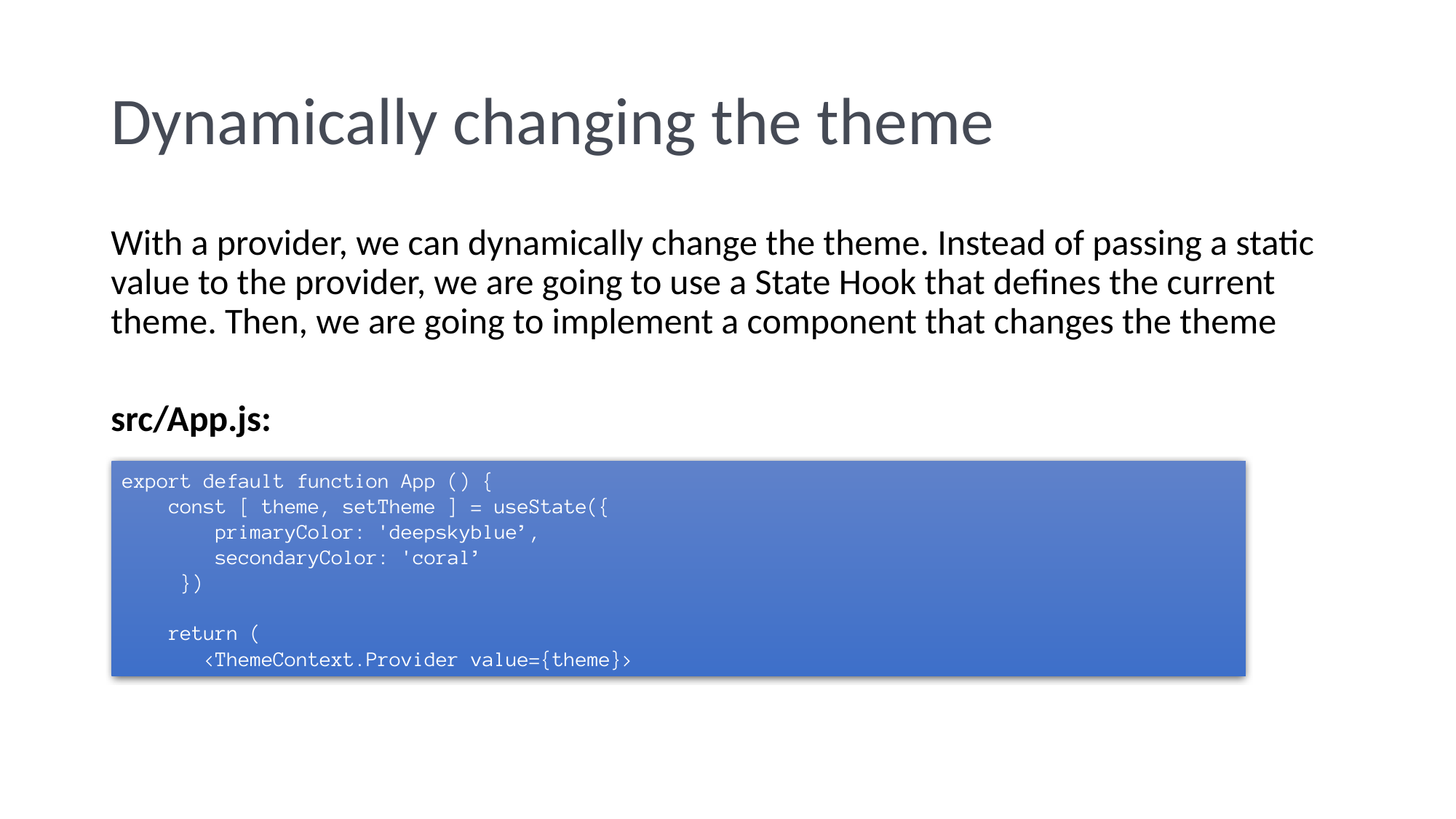

# Dynamically changing the theme
With a provider, we can dynamically change the theme. Instead of passing a static value to the provider, we are going to use a State Hook that defines the current theme. Then, we are going to implement a component that changes the theme
src/App.js:

export default function App () {
    const [ theme, setTheme ] = useState({
        primaryColor: 'deepskyblue’,
        secondaryColor: 'coral’
     })

    return (
       <ThemeContext.Provider value={theme}>